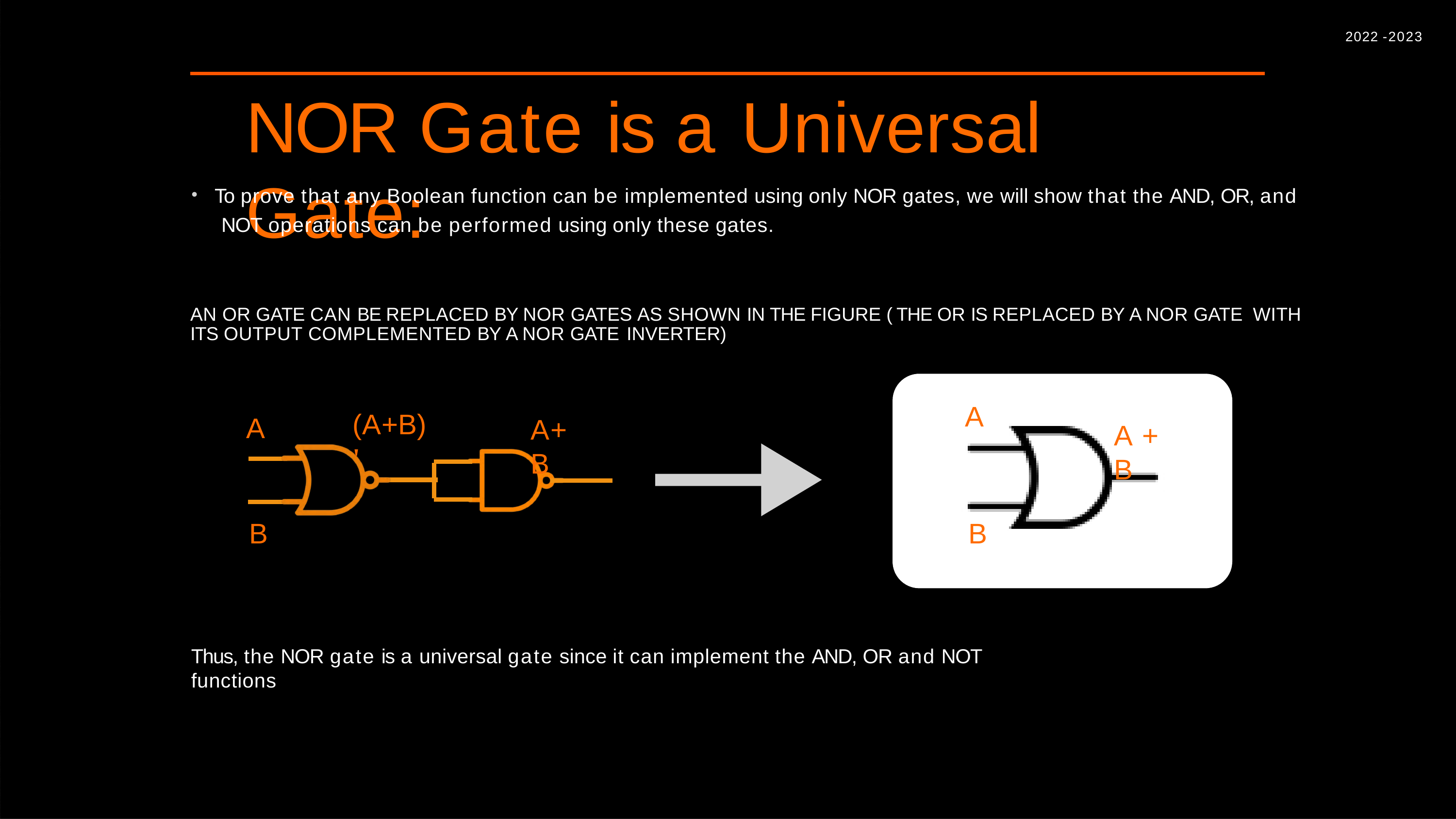

2022 -2023
# NOR Gate is a Universal Gate:
To prove that any Boolean function can be implemented using only NOR gates, we will show that the AND, OR, and  NOT operations can be performed using only these gates.
AN OR GATE CAN BE REPLACED BY NOR GATES AS SHOWN IN THE FIGURE ( THE OR IS REPLACED BY A NOR GATE  WITH ITS OUTPUT COMPLEMENTED BY A NOR GATE INVERTER)

A
(A+B)'
A
A+B

A + B

B
B
Thus, the NOR gate is a universal gate since it can implement the AND, OR and NOT functions